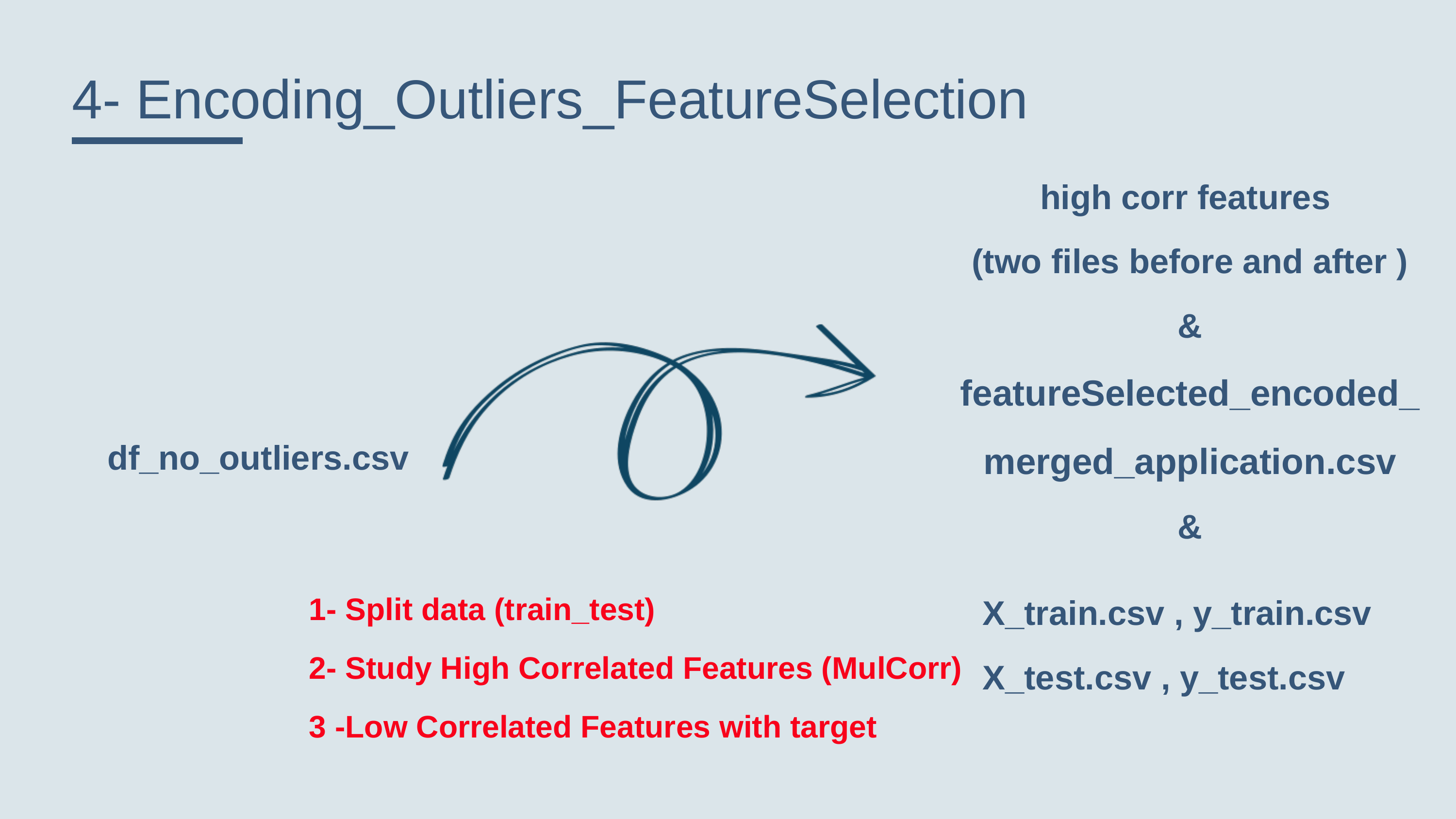

4- Encoding_Outliers_FeatureSelection
high corr features
(two files before and after )
&
featureSelected_encoded_merged_application.csv
&

df_no_outliers.csv

1- Split data (train_test)
2- Study High Correlated Features (MulCorr)
3 -Low Correlated Features with target

X_train.csv , y_train.csv
X_test.csv , y_test.csv